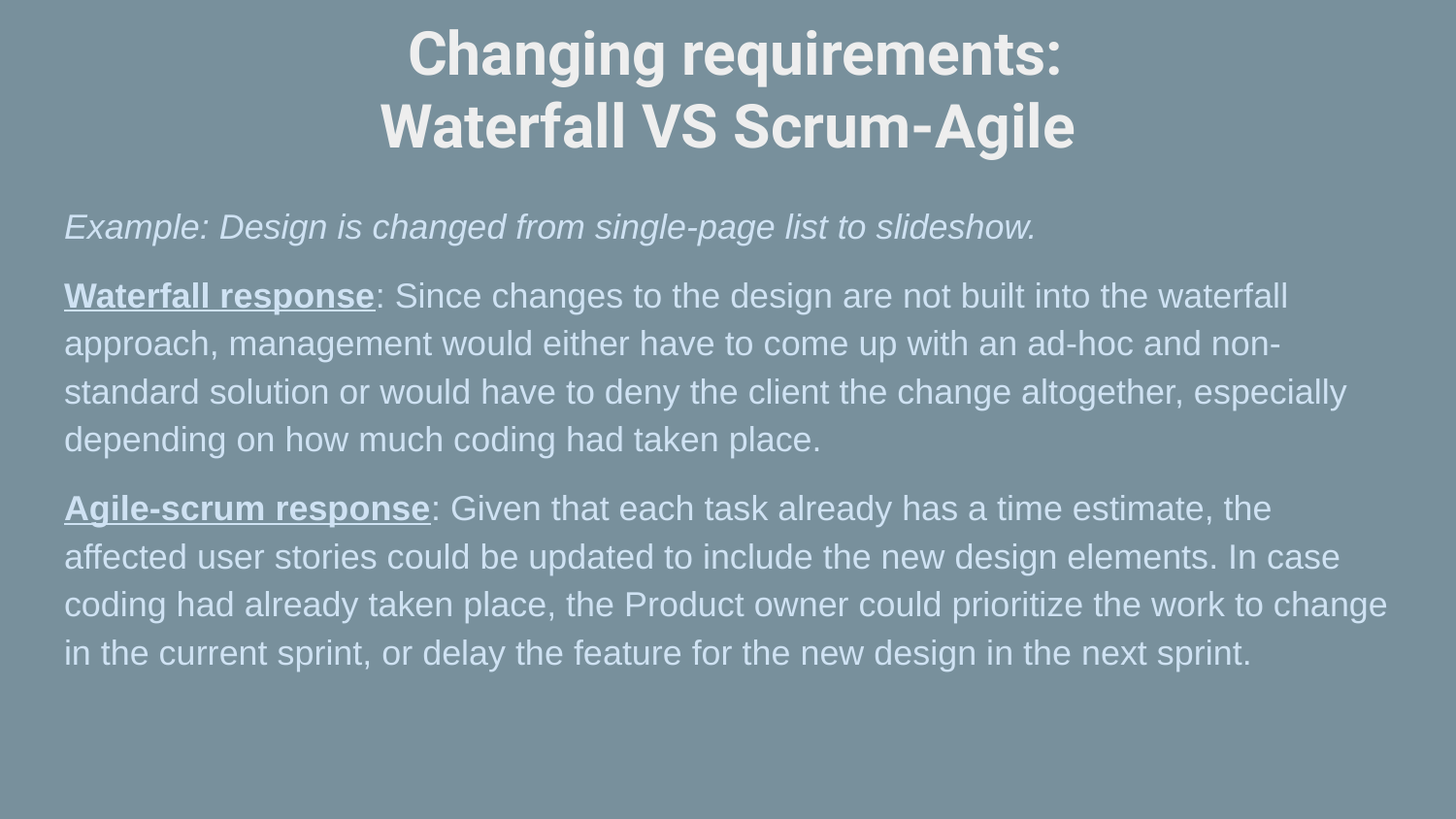

# Changing requirements:
Waterfall VS Scrum-Agile
Example: Design is changed from single-page list to slideshow.
Waterfall response: Since changes to the design are not built into the waterfall approach, management would either have to come up with an ad-hoc and non-standard solution or would have to deny the client the change altogether, especially depending on how much coding had taken place.
Agile-scrum response: Given that each task already has a time estimate, the affected user stories could be updated to include the new design elements. In case coding had already taken place, the Product owner could prioritize the work to change in the current sprint, or delay the feature for the new design in the next sprint.